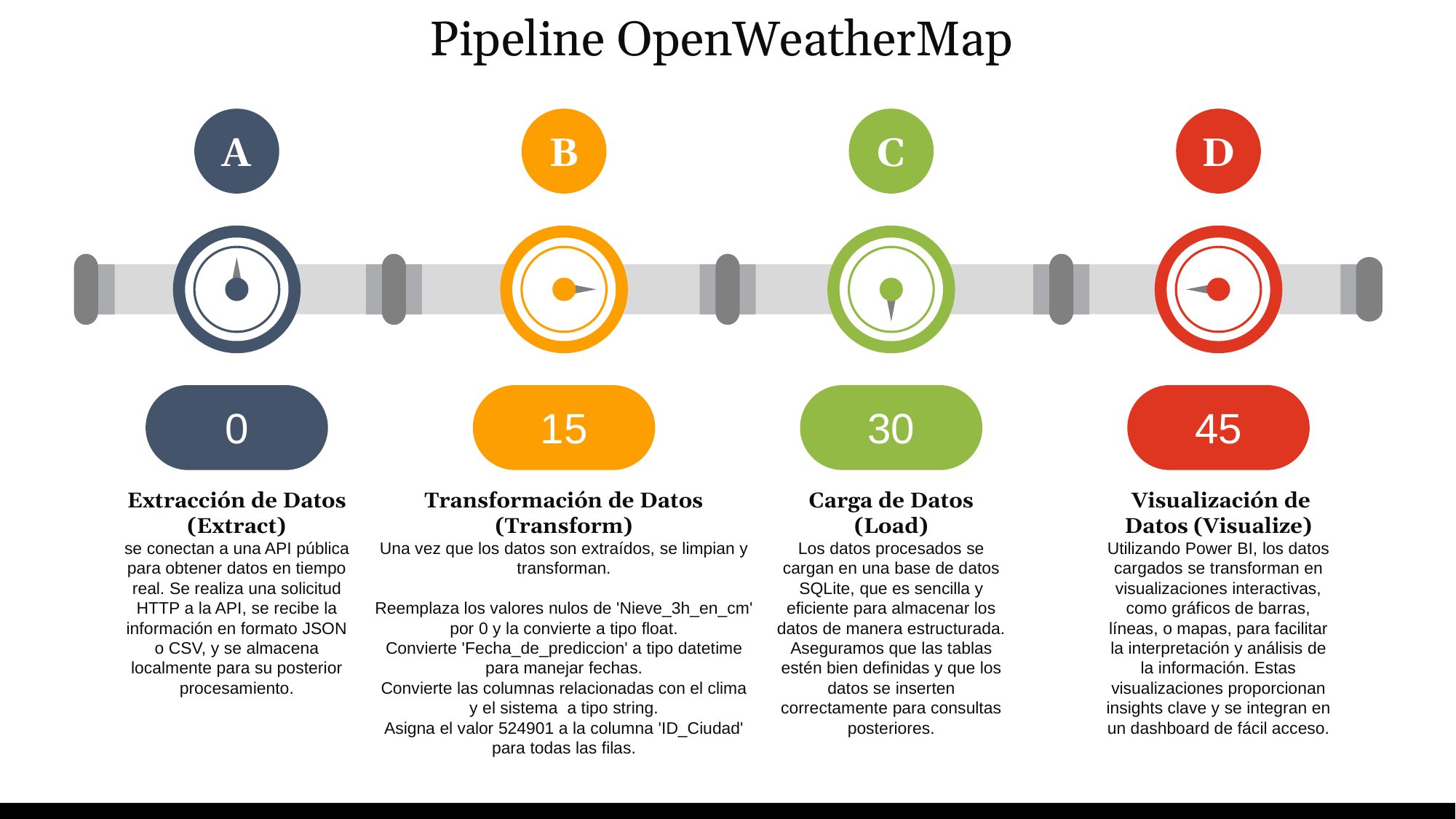

Pipeline OpenWeatherMap
A

0
Extracción de Datos (Extract)
se conectan a una API pública para obtener datos en tiempo real. Se realiza una solicitud HTTP a la API, se recibe la información en formato JSON o CSV, y se almacena localmente para su posterior procesamiento.
B

15
Transformación de Datos (Transform)
Una vez que los datos son extraídos, se limpian y transforman.

Reemplaza los valores nulos de 'Nieve_3h_en_cm' por 0 y la convierte a tipo float.
Convierte 'Fecha_de_prediccion' a tipo datetime para manejar fechas.
Convierte las columnas relacionadas con el clima y el sistema  a tipo string.
Asigna el valor 524901 a la columna 'ID_Ciudad' para todas las filas.
C

30
Carga de Datos (Load)
Los datos procesados se cargan en una base de datos SQLite, que es sencilla y eficiente para almacenar los datos de manera estructurada. Aseguramos que las tablas estén bien definidas y que los datos se inserten correctamente para consultas posteriores.
D

45
 Visualización de Datos (Visualize)
Utilizando Power BI, los datos cargados se transforman en visualizaciones interactivas, como gráficos de barras, líneas, o mapas, para facilitar la interpretación y análisis de la información. Estas visualizaciones proporcionan insights clave y se integran en un dashboard de fácil acceso.